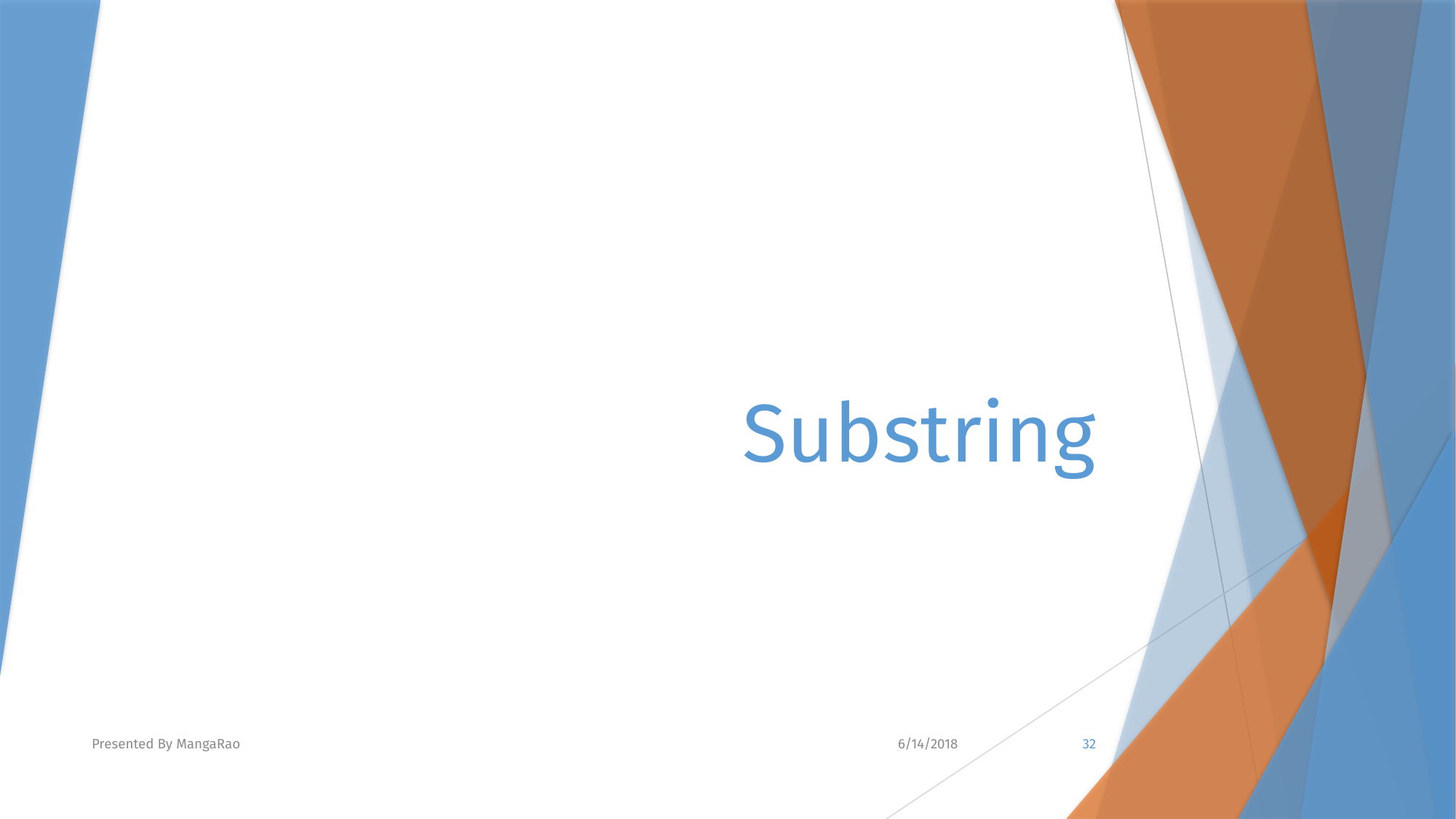

# Substring

Presented By MangaRao
6/14/2018
32